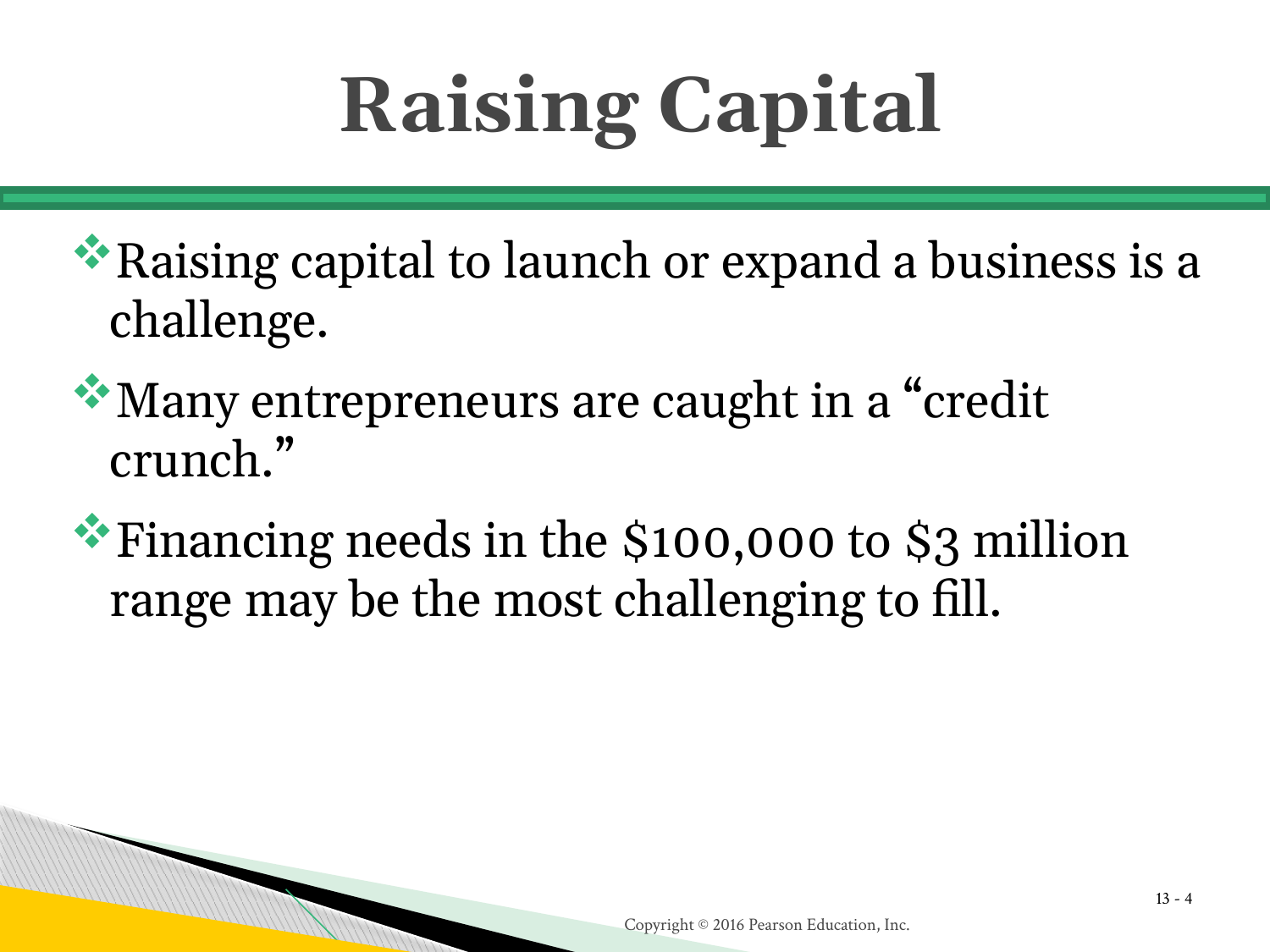

# Raising Capital
Raising capital to launch or expand a business is a challenge.
Many entrepreneurs are caught in a “credit crunch.”
Financing needs in the $100,000 to $3 million
range may be the most challenging to fill.
13 - 4
Copyright © 2016 Pearson Education, Inc.